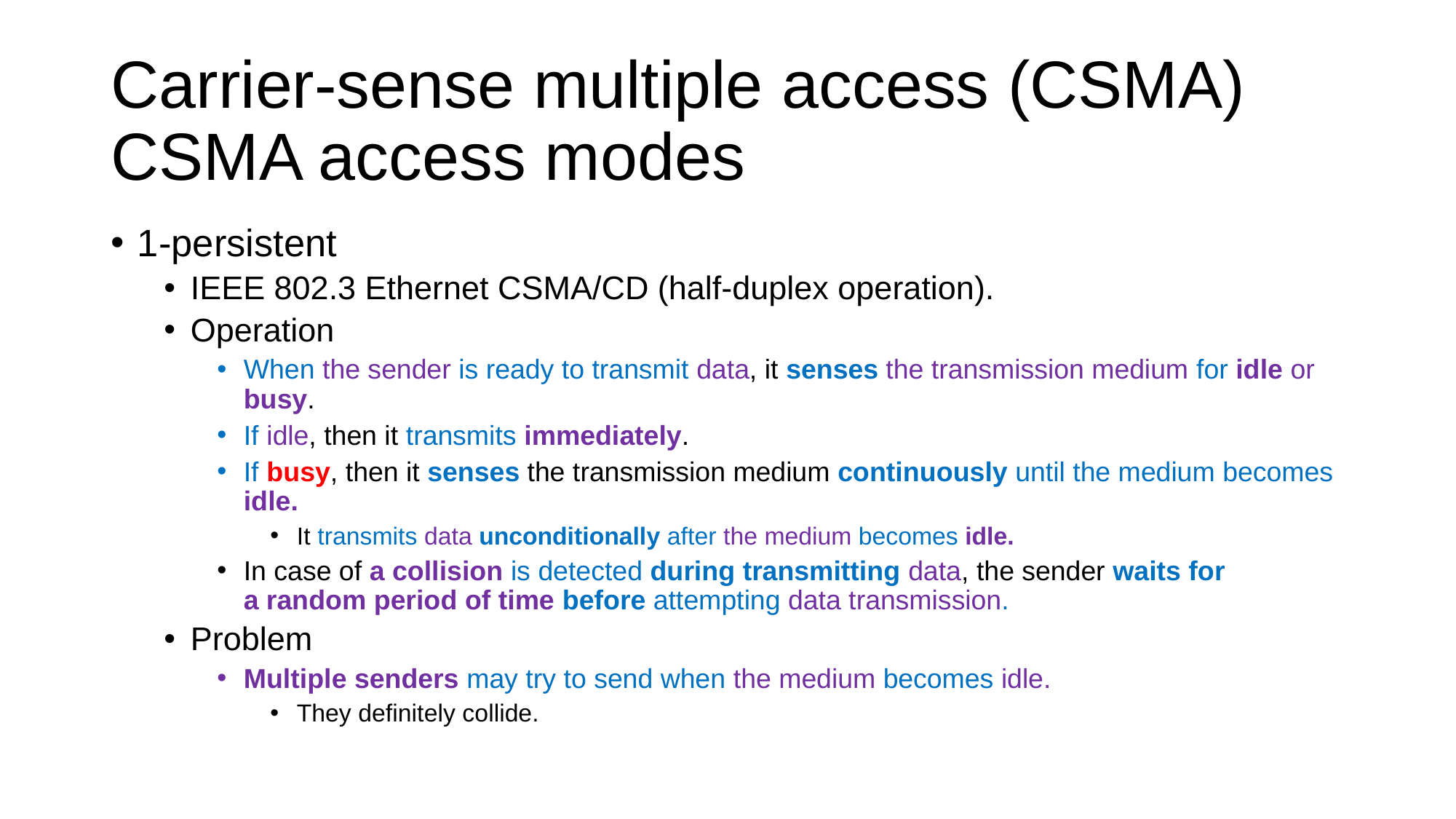

# Carrier-sense multiple access (CSMA) CSMA access modes
1-persistent
IEEE 802.3 Ethernet CSMA/CD (half-duplex operation).
Operation
When the sender is ready to transmit data, it senses the transmission medium for idle or busy.
If idle, then it transmits immediately.
If busy, then it senses the transmission medium continuously until the medium becomes idle.
It transmits data unconditionally after the medium becomes idle.
In case of a collision is detected during transmitting data, the sender waits for a random period of time before attempting data transmission.
Problem
Multiple senders may try to send when the medium becomes idle.
They definitely collide.